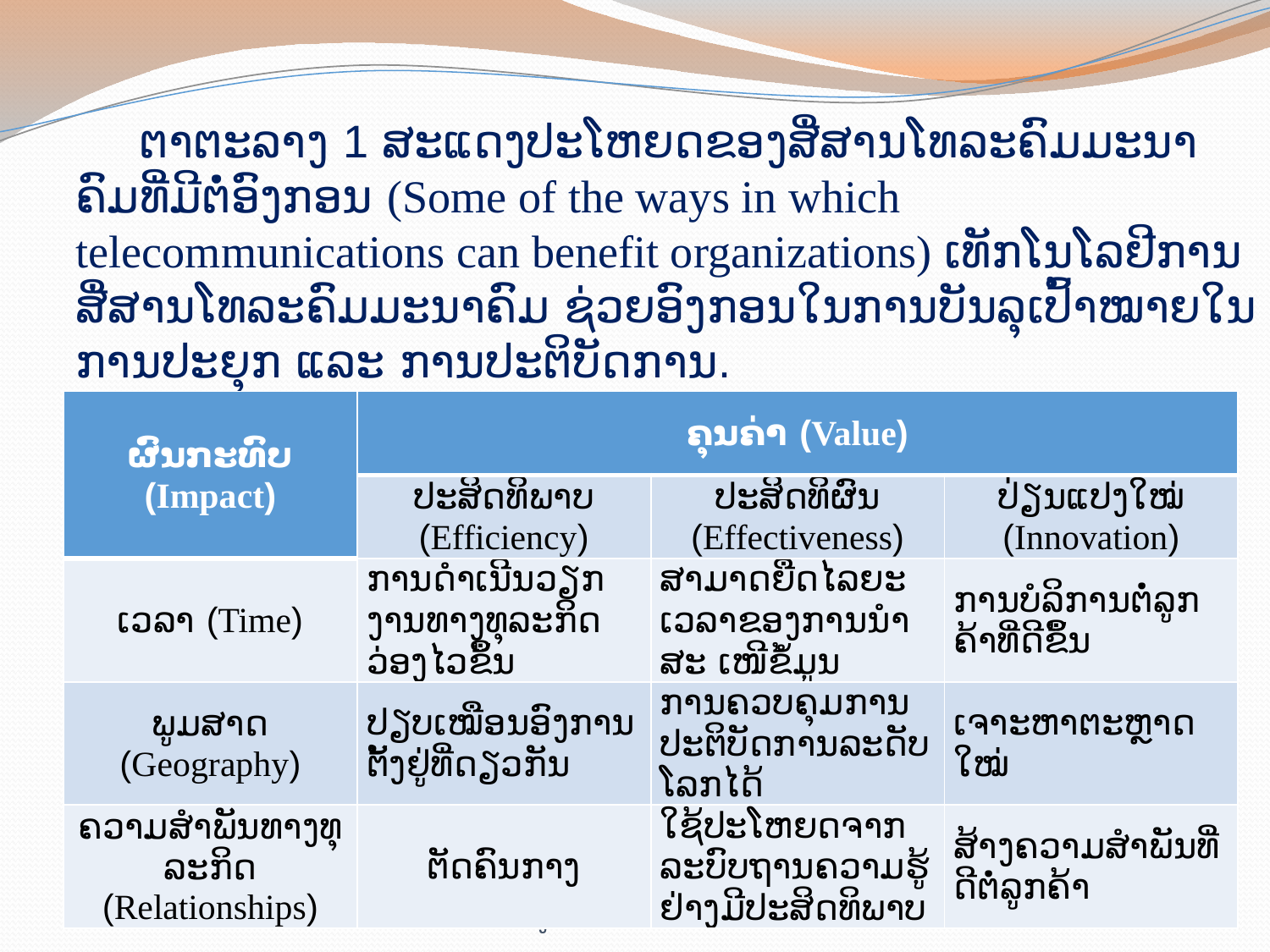

ຕາ​ຕະ​ລາງ 1 ສະ​ແດງ​ປະ​ໂຫຍດ​ຂອງ​ສື່​ສານ​ໂທ​ລະ​ຄົມ​ມະ​ນາ​ຄົມ​ທີ່​ມີ​ຕໍ່​ອົງ​ກອນ (Some of the ways in which telecommunications can benefit organizations) ເທັກ​ໂນ​ໂລ​ຢີ​ການ​ສື່​ສານໂທ​ລະ​ຄົມ​ມະ​ນາ​ຄົມ​ ຊ່ວຍ​ອົງ​ກອນ​ໃນ​ການ​ບັນ​ລຸ​ເປົ້າ​ໝາຍ​ໃນ​ການ​ປະ​ຍຸກ ແລະ ການ​ປະ​ຕິ​ບັດ​ການ.

| ຜົນ​ກະ​ທົບ (Impact) | ຄຸນ​ຄ່າ (Value) |  |  |
| --- | --- | --- | --- |
|  | ປະ​ສິດ​ທິ​ພາບ (Efficiency) | ປະ​ສິດ​ທິ​ຜົນ (Effectiveness) | ປ່ຽນ​ແປງ​ໃໝ່ (Innovation) |
| ເວ​ລາ (Time) | ການ​ດຳ​ເນີນວຽກ​ງານ​ທາງ​ທຸ​ລະ​ກິດ​ວ່ອງ​ໄວ​ຂຶ້ນ | ສາ​ມາດ​ຍືດ​ໄລ​ຍະ​ເວ​ລາ​ຂອງ​ການນຳ​ສະ ​ເໜີ​ຂໍ້​ມູນ | ການ​ບໍ​ລິ​ການ​ຕໍ່​ລູກ​ຄ້າ​ທີ່​ດີ​ຂຶ້ນ |
| ພູມ​​ສາດ (Geography) | ປຽບ​ເໝືອນ​ອົງ​ການ​ຕັ້ງ​ຢູ່​ທີ່​ດຽວ​ກັນ | ການ​ຄວບ​ຄຸມ​ການ​ປະ​ຕິ​ບັດ​ການ​ລະ​ດັບ​ໂລກ​ໄດ້ | ເຈາະ​ຫາ​ຕະ​ຫຼາດ​ໃໝ່ |
| ຄວາມ​ສຳ​ພັນ​ທາງ​ທຸ​ລະ​ກິດ (Relationships) | ຕັດ​ຄົນ​ກາງ | ໃຊ້​ປະ​ໂຫຍດ​ຈາກ​ລະ​ບົບ​ຖານ​ຄວາມ​ຮູ້​ຢ່າງ​ມີ​ປະ​ສິດ​ທິ​ພາບ | ສ້າງ​ຄວາມ​ສຳ​ພັນ​ທີ່​ດີ​ຕໍ່​ລູກ​ຄ້າ |
ອາມອນ ຈັນທະພາວົງ
4